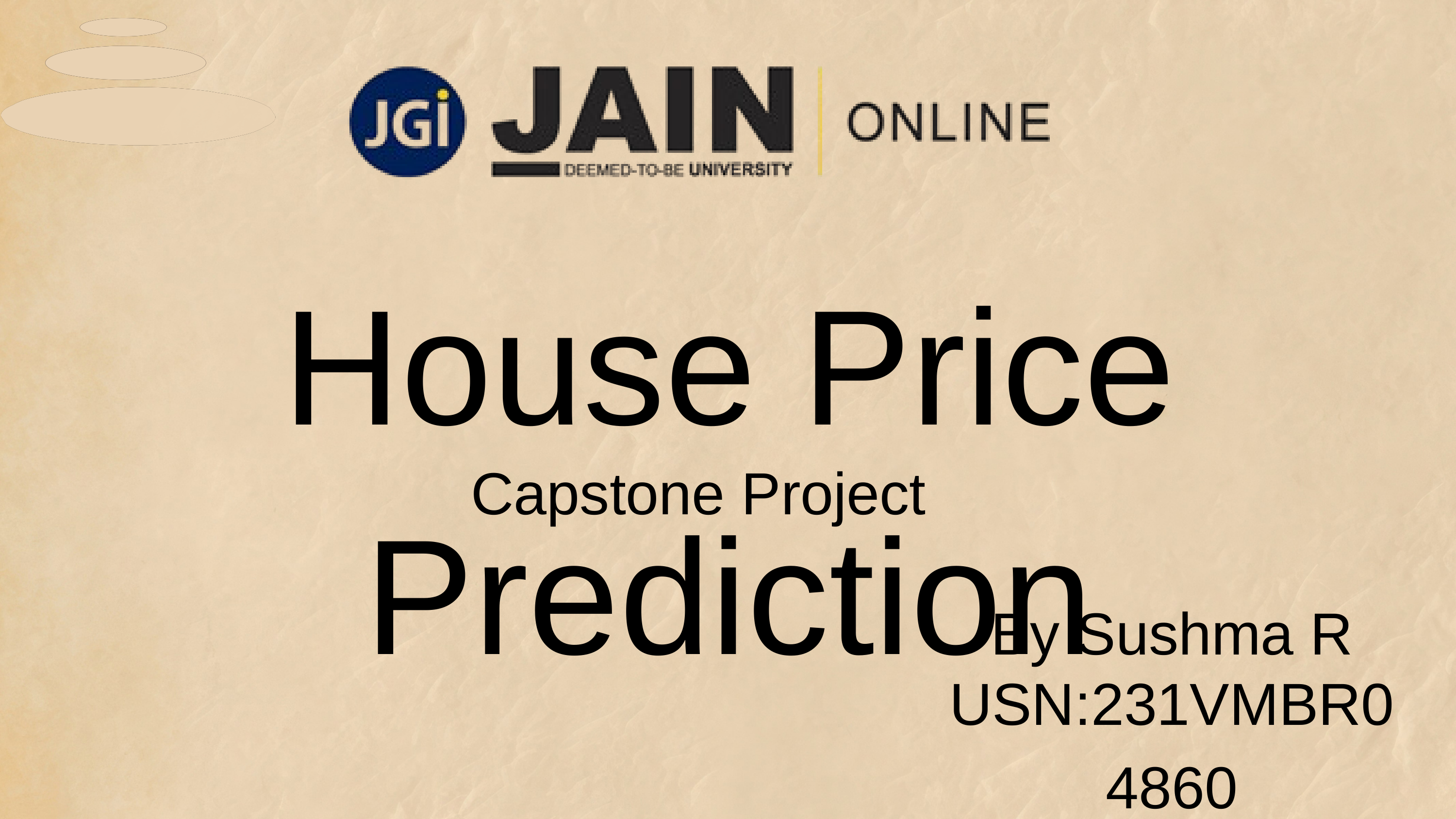

House Price Prediction
Capstone Project
By Sushma R
USN:231VMBR04860